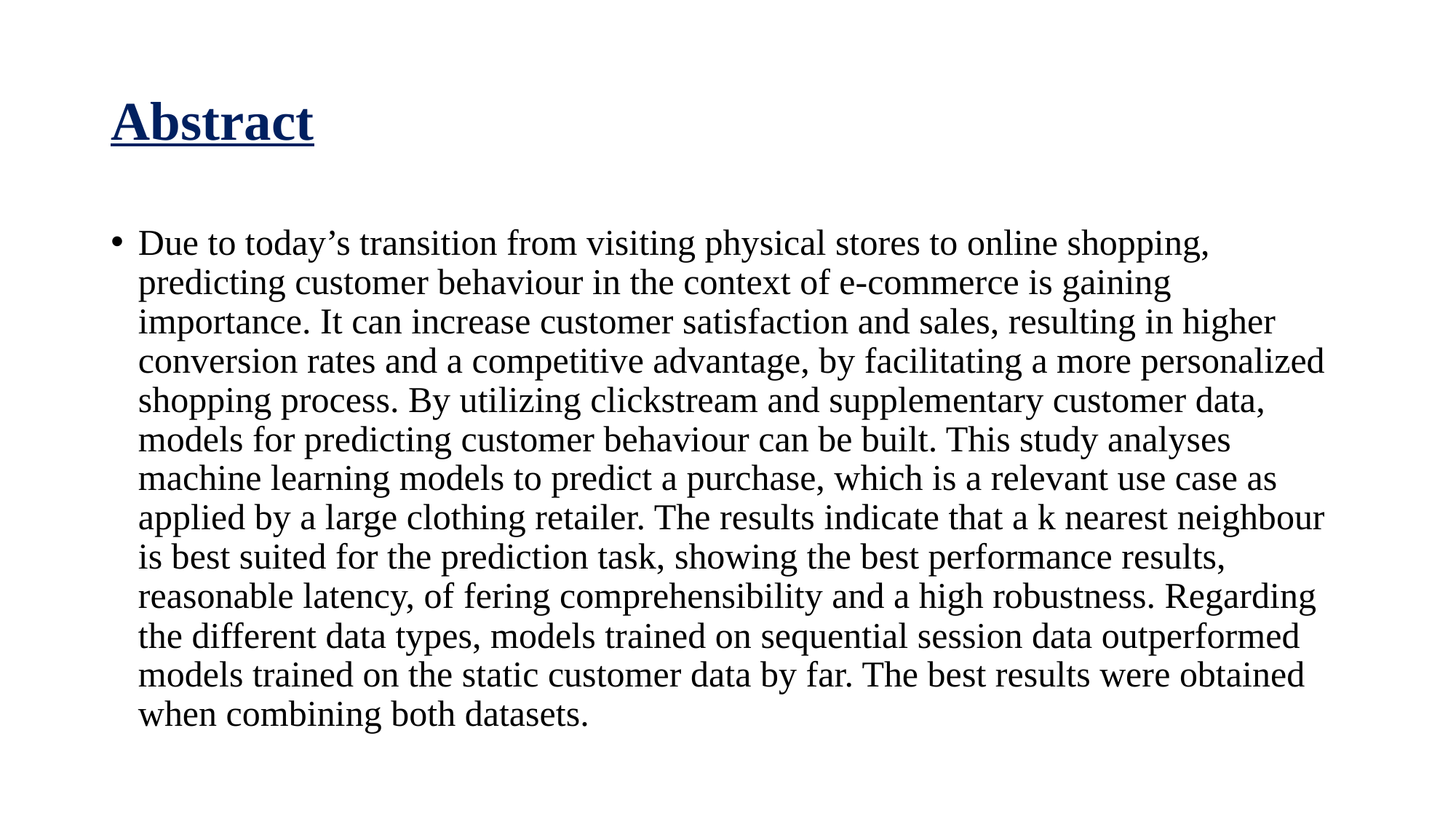

# Abstract
Due to today’s transition from visiting physical stores to online shopping, predicting customer behaviour in the context of e-commerce is gaining importance. It can increase customer satisfaction and sales, resulting in higher conversion rates and a competitive advantage, by facilitating a more personalized shopping process. By utilizing clickstream and supplementary customer data, models for predicting customer behaviour can be built. This study analyses machine learning models to predict a purchase, which is a relevant use case as applied by a large clothing retailer. The results indicate that a k nearest neighbour is best suited for the prediction task, showing the best performance results, reasonable latency, of fering comprehensibility and a high robustness. Regarding the different data types, models trained on sequential session data outperformed models trained on the static customer data by far. The best results were obtained when combining both datasets.